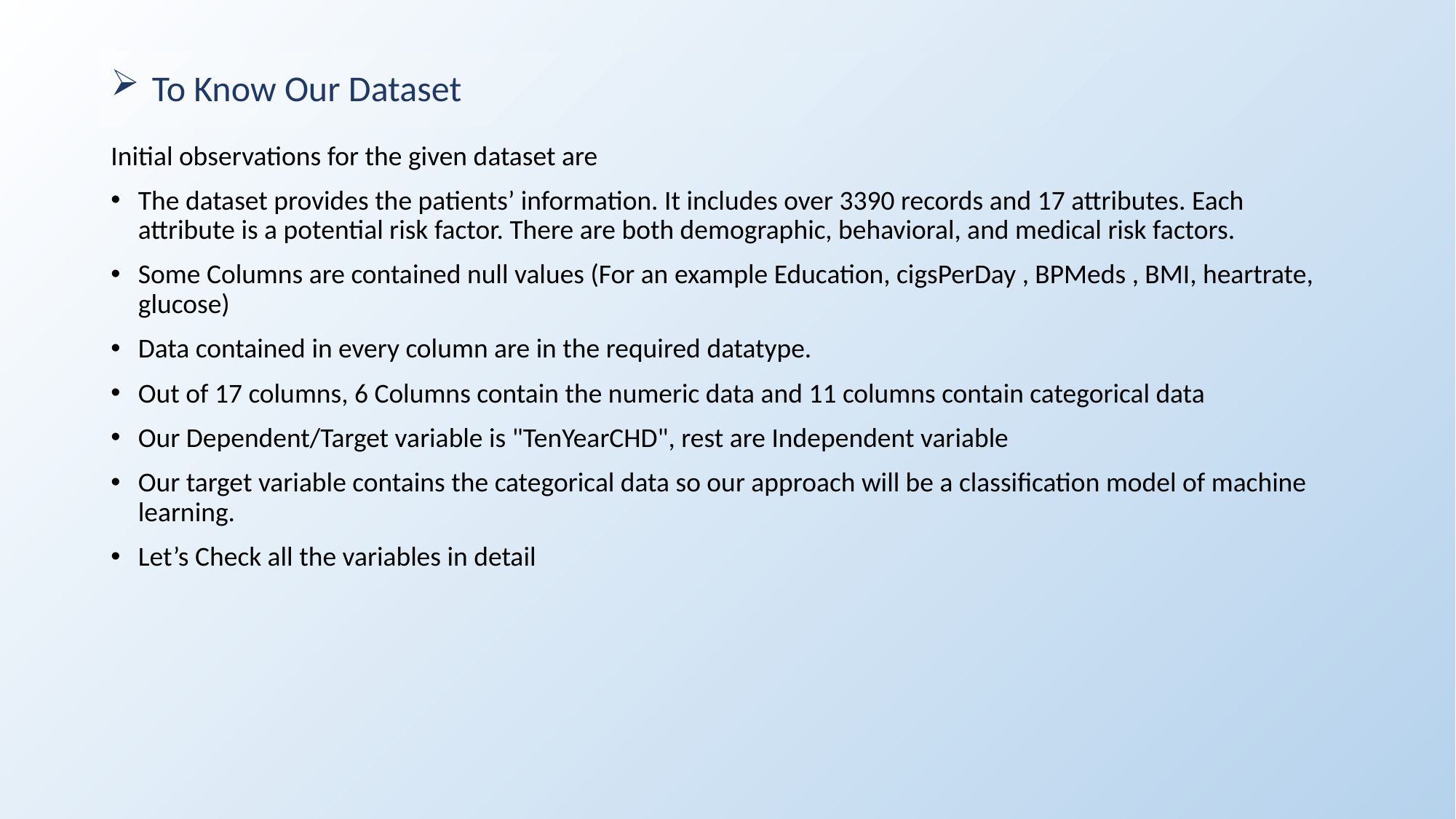

# To Know Our Dataset
Initial observations for the given dataset are
The dataset provides the patients’ information. It includes over 3390 records and 17 attributes. Each attribute is a potential risk factor. There are both demographic, behavioral, and medical risk factors.
Some Columns are contained null values (For an example Education, cigsPerDay , BPMeds , BMI, heartrate, glucose)
Data contained in every column are in the required datatype.
Out of 17 columns, 6 Columns contain the numeric data and 11 columns contain categorical data
Our Dependent/Target variable is "TenYearCHD", rest are Independent variable
Our target variable contains the categorical data so our approach will be a classification model of machine learning.
Let’s Check all the variables in detail